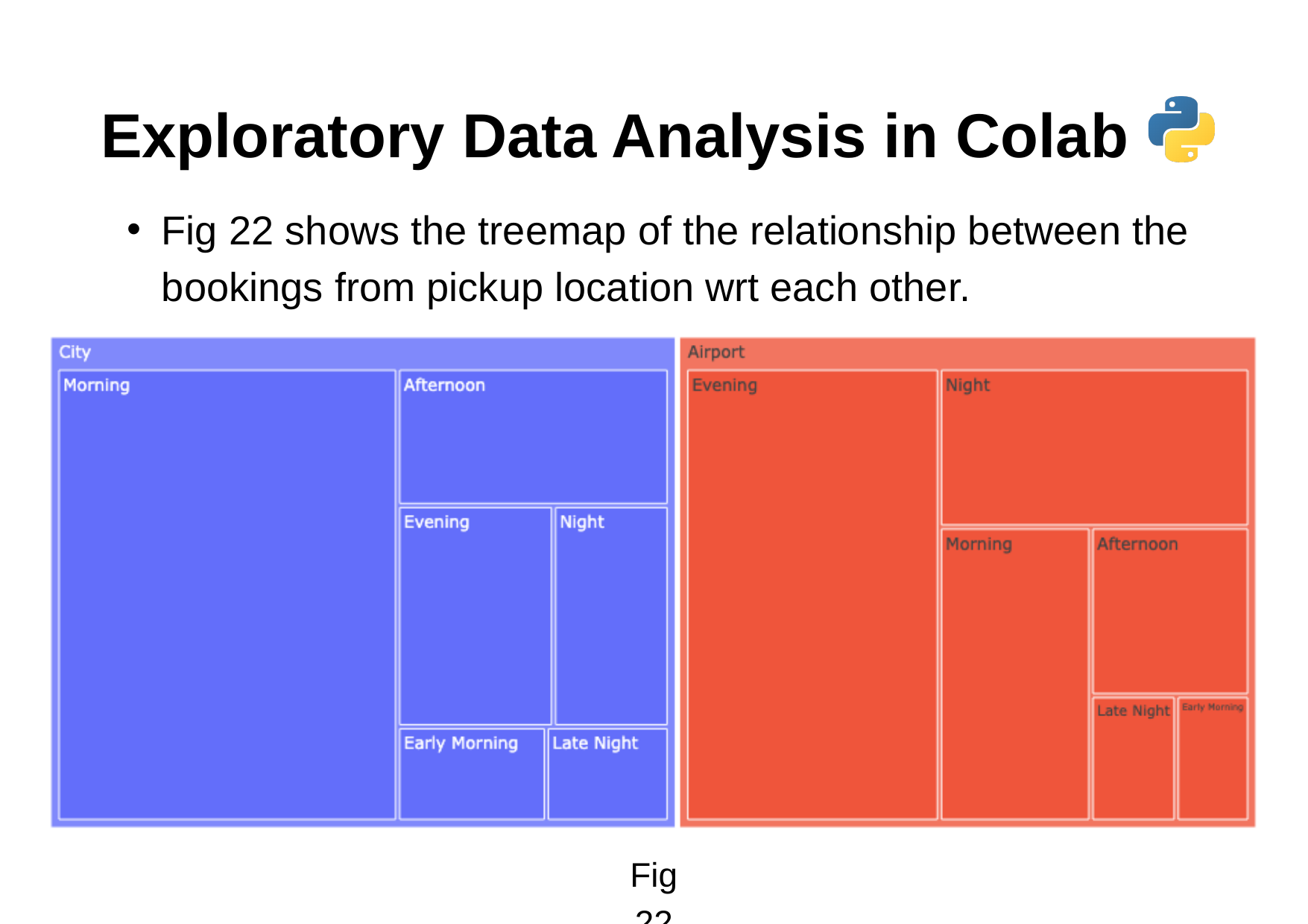

Exploratory Data Analysis in Colab

Fig 22 shows the treemap of the relationship between the bookings from pickup location wrt each other.

Fig 22